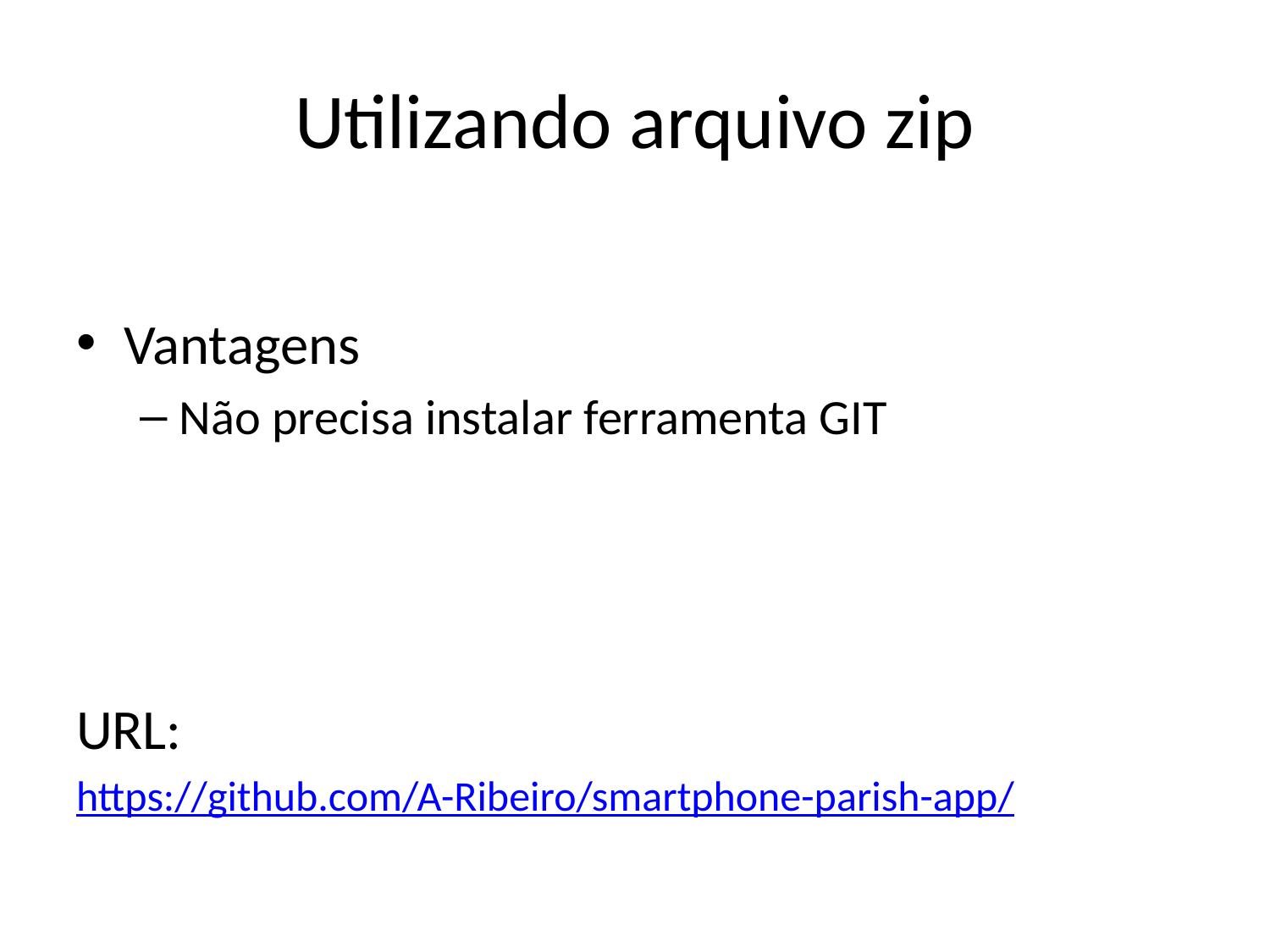

# Utilizando arquivo zip

Vantagens
Não precisa instalar ferramenta GIT

URL:
https://github.com/A-Ribeiro/smartphone-parish-app/